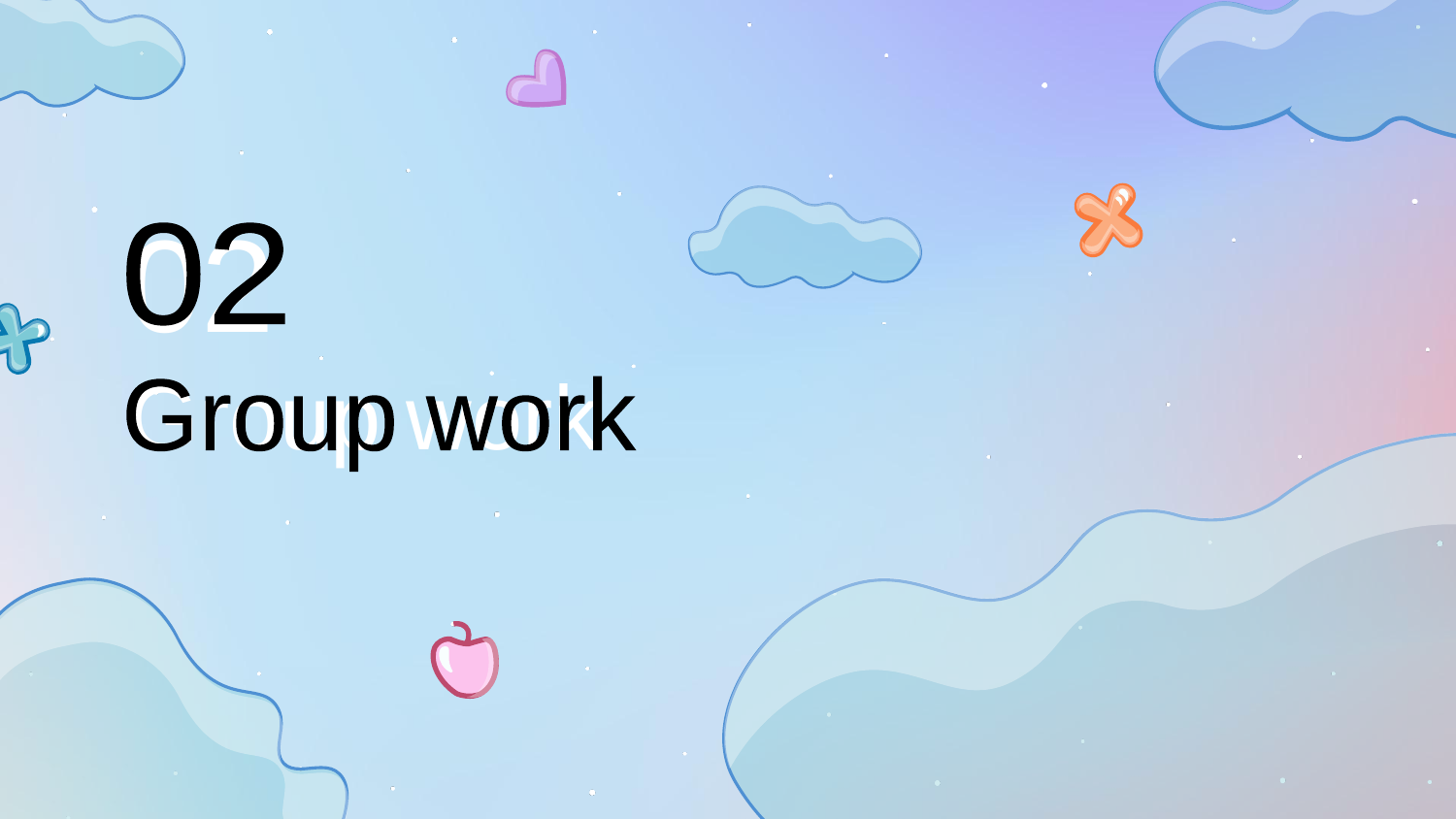

02
02

# Group work
Group work